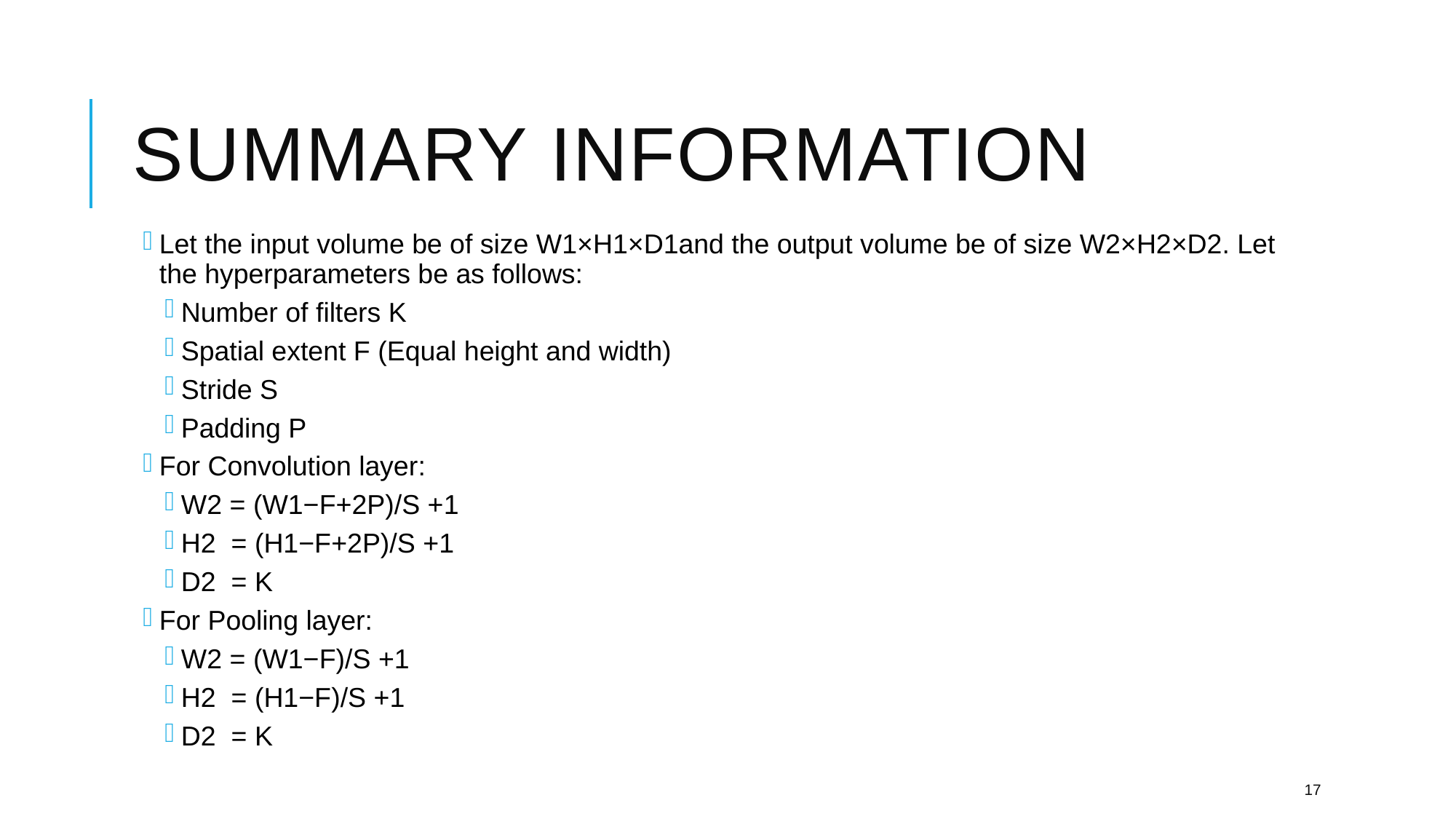

# Summary information
Let the input volume be of size W1×H1×D1and the output volume be of size W2×H2×D2. Let the hyperparameters be as follows:
Number of filters K
Spatial extent F (Equal height and width)
Stride S
Padding P
For Convolution layer:
W2 = (W1−F+2P)/S +1
H2  = (H1−F+2P)/S +1
D2  = K
For Pooling layer:
W2 = (W1−F)/S +1
H2  = (H1−F)/S +1
D2  = K
17